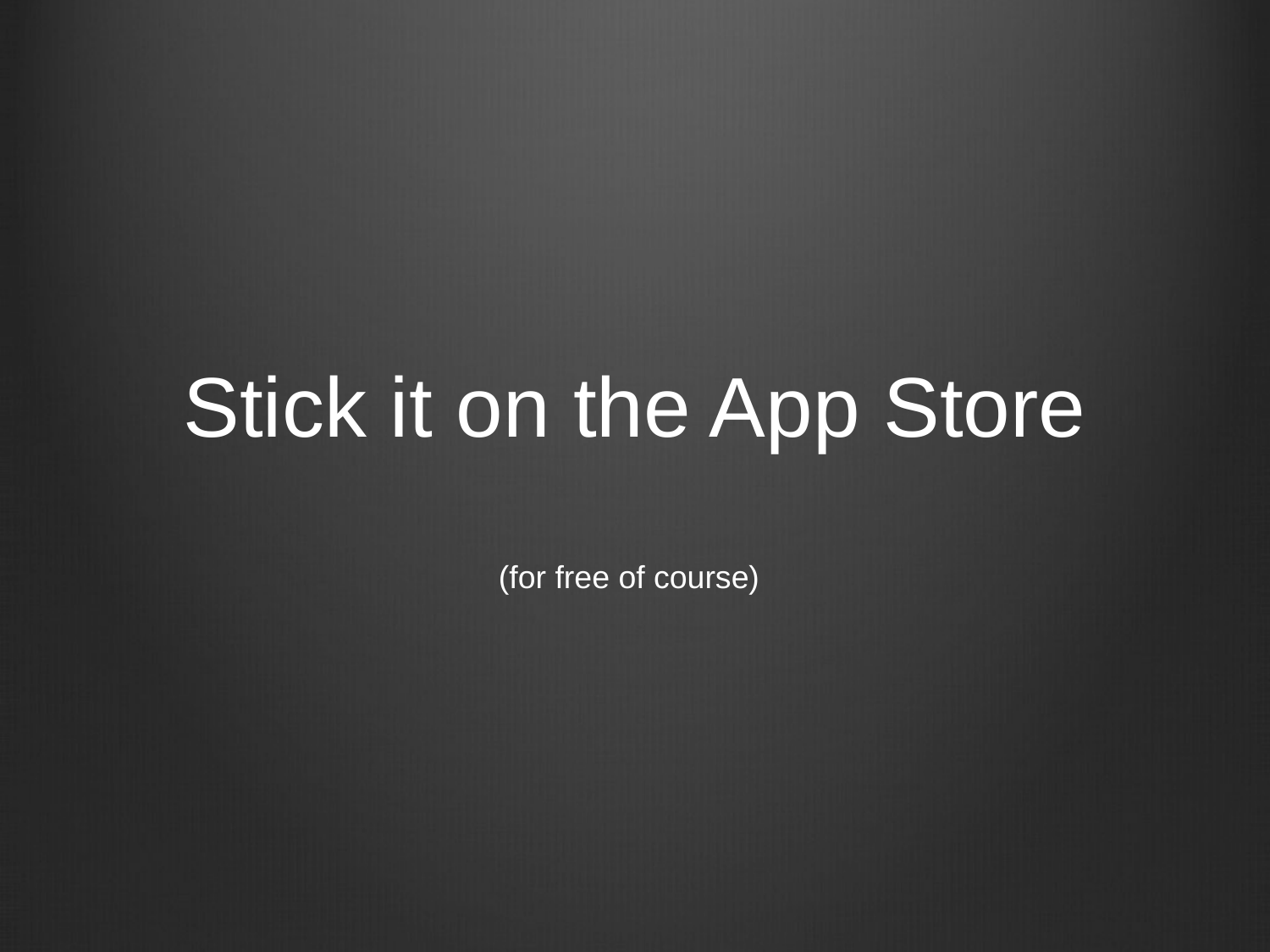

# Stick it on the App Store
(for free of course)